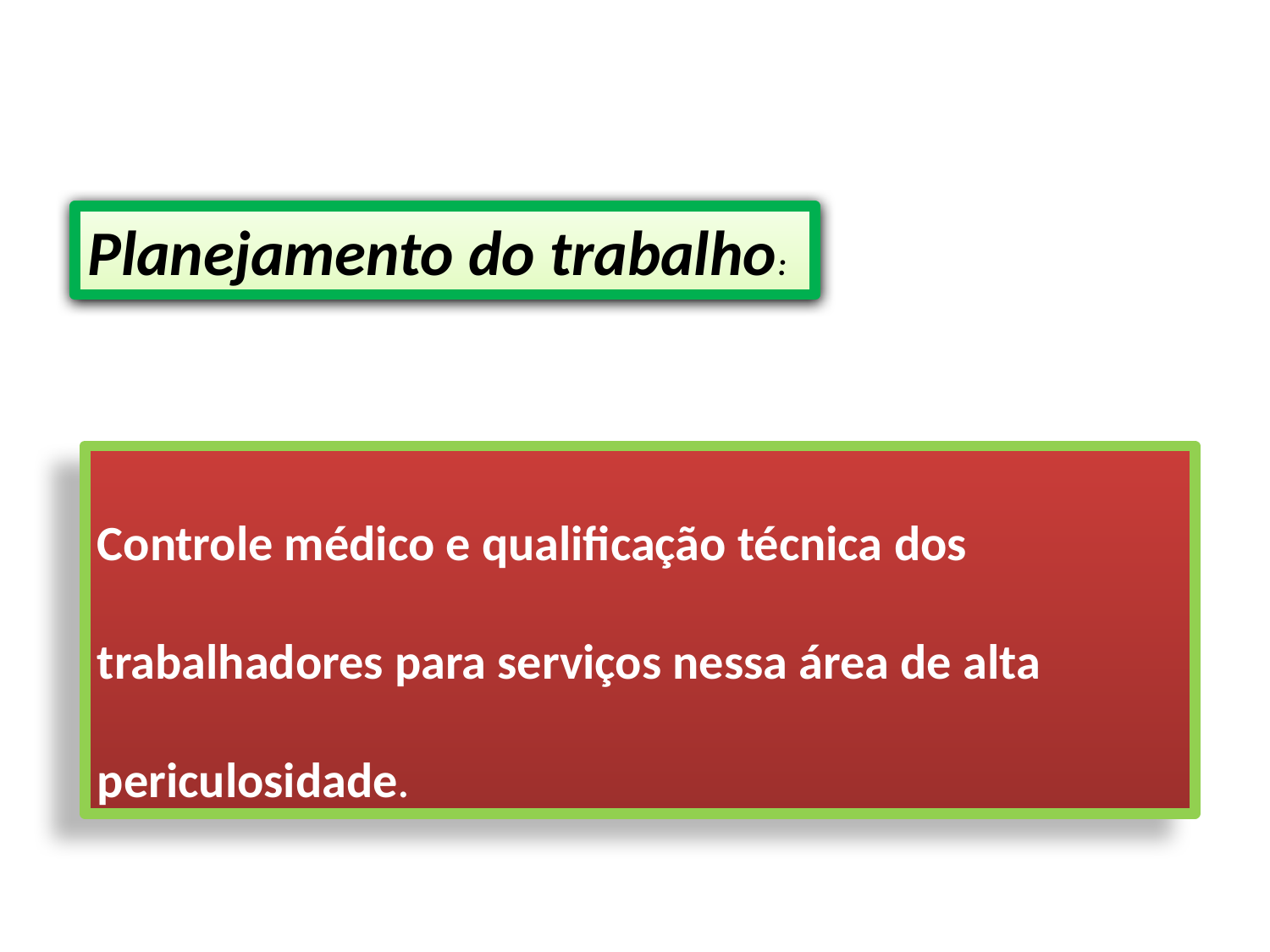

Planejamento do trabalho:
Controle médico e qualificação técnica dos trabalhadores para serviços nessa área de alta periculosidade.